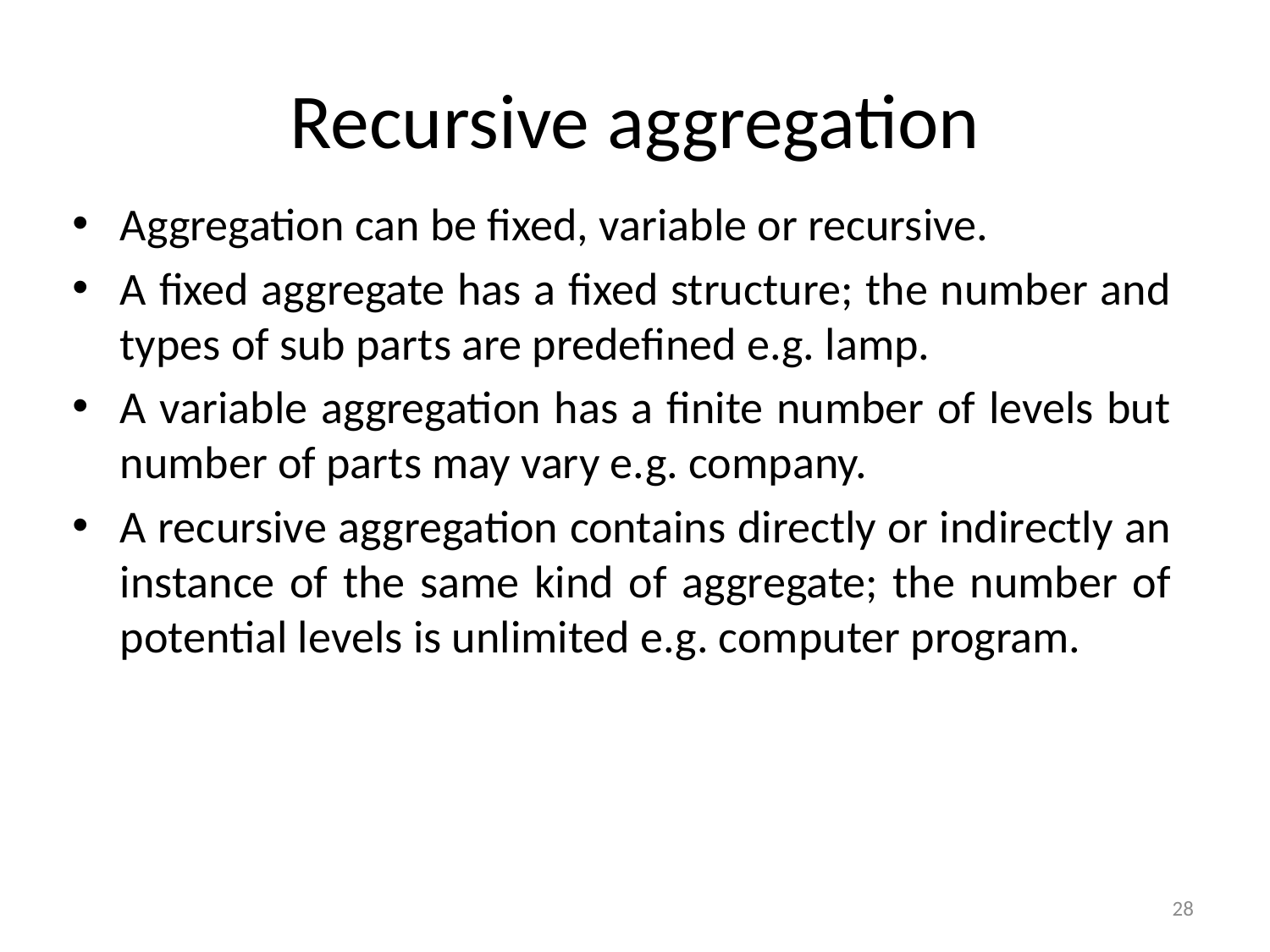

# Recursive aggregation
Aggregation can be fixed, variable or recursive.
A fixed aggregate has a fixed structure; the number and types of sub parts are predefined e.g. lamp.
A variable aggregation has a finite number of levels but number of parts may vary e.g. company.
A recursive aggregation contains directly or indirectly an instance of the same kind of aggregate; the number of potential levels is unlimited e.g. computer program.

28